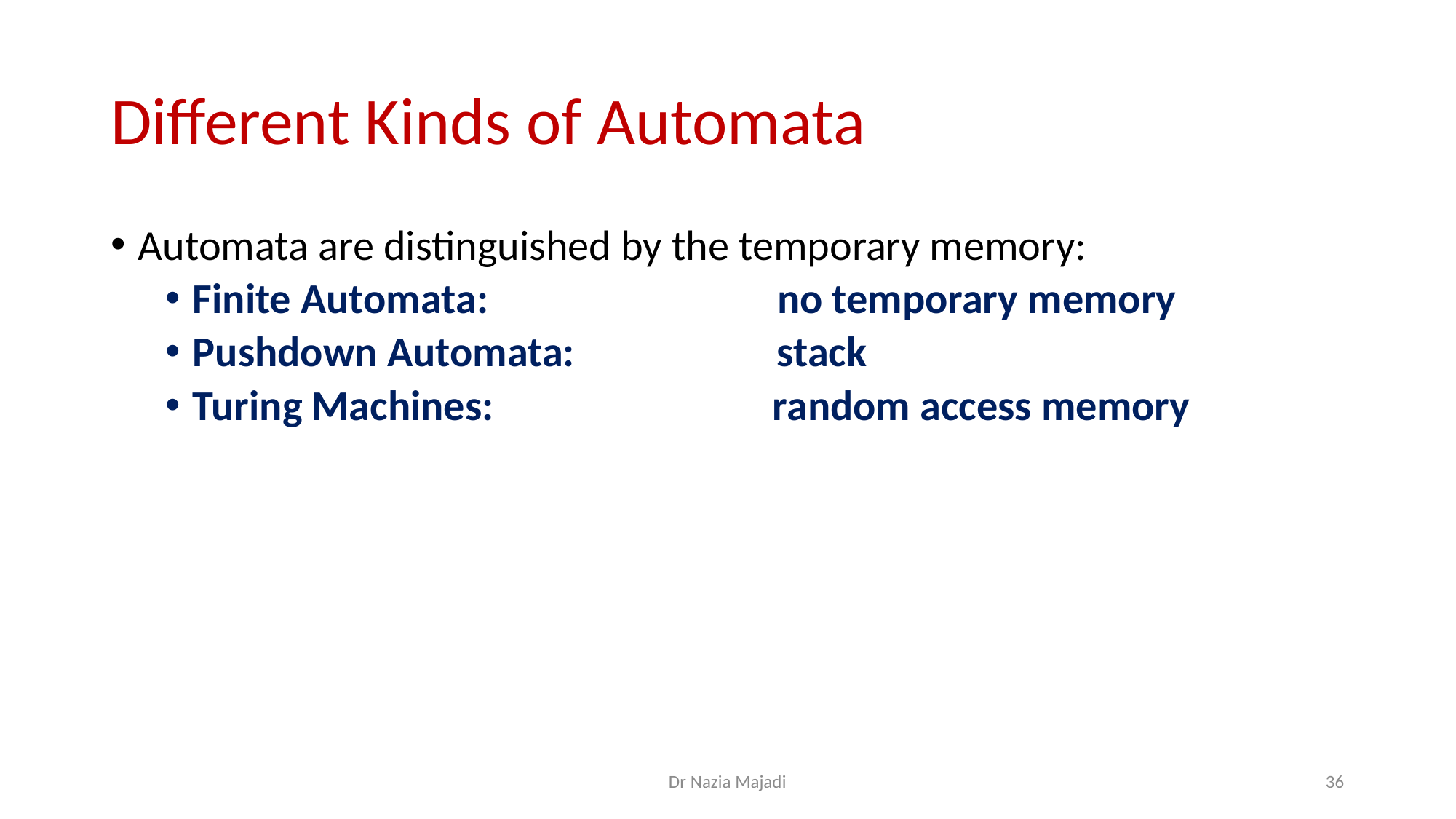

# Different Kinds of Automata
Automata are distinguished by the temporary memory:
Finite Automata:                              no temporary memory
Pushdown Automata:                     stack
Turing Machines:                             random access memory
Dr Nazia Majadi
36